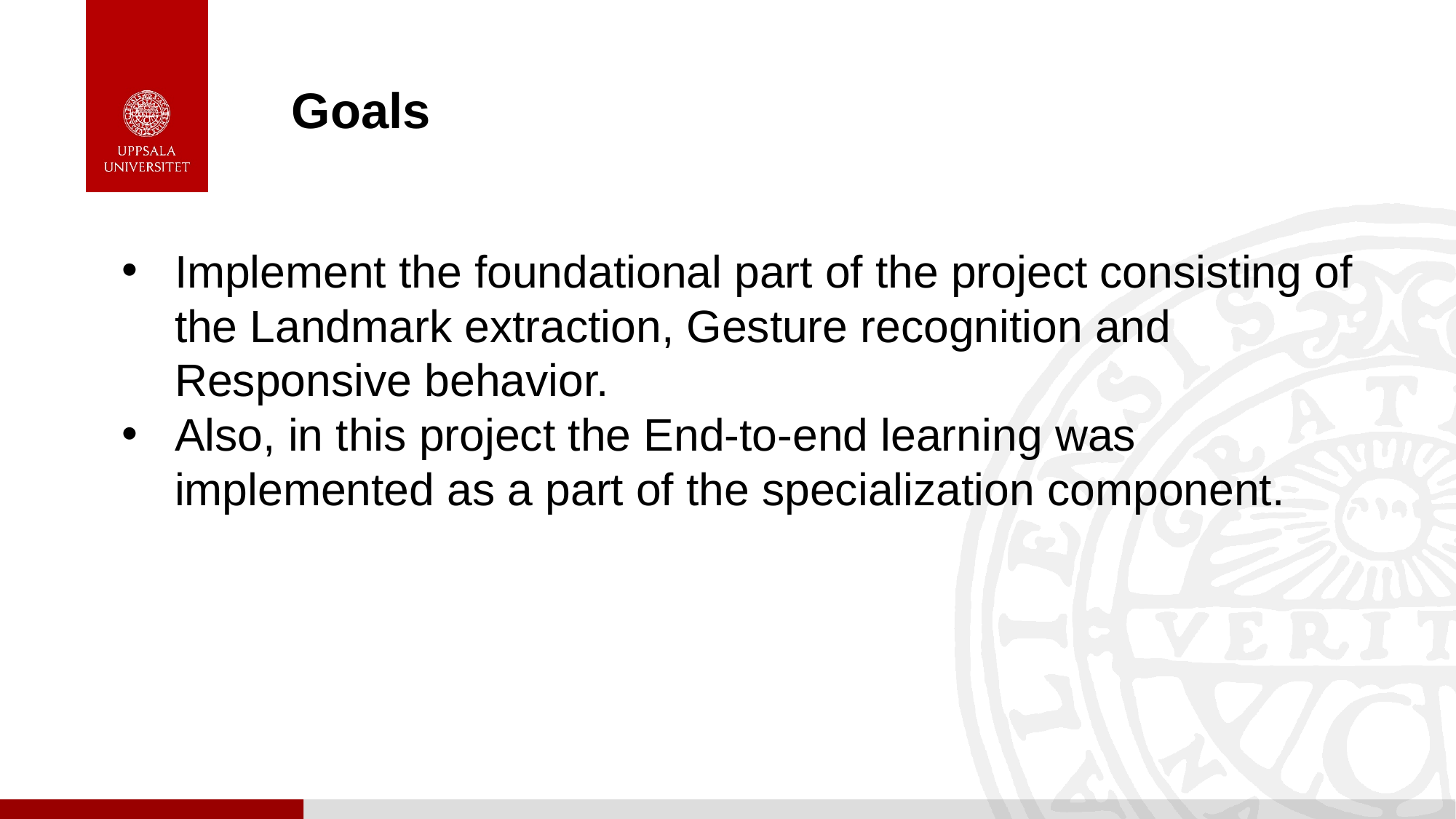

# Goals
Implement the foundational part of the project consisting of the Landmark extraction, Gesture recognition and Responsive behavior.
Also, in this project the End-to-end learning was implemented as a part of the specialization component.